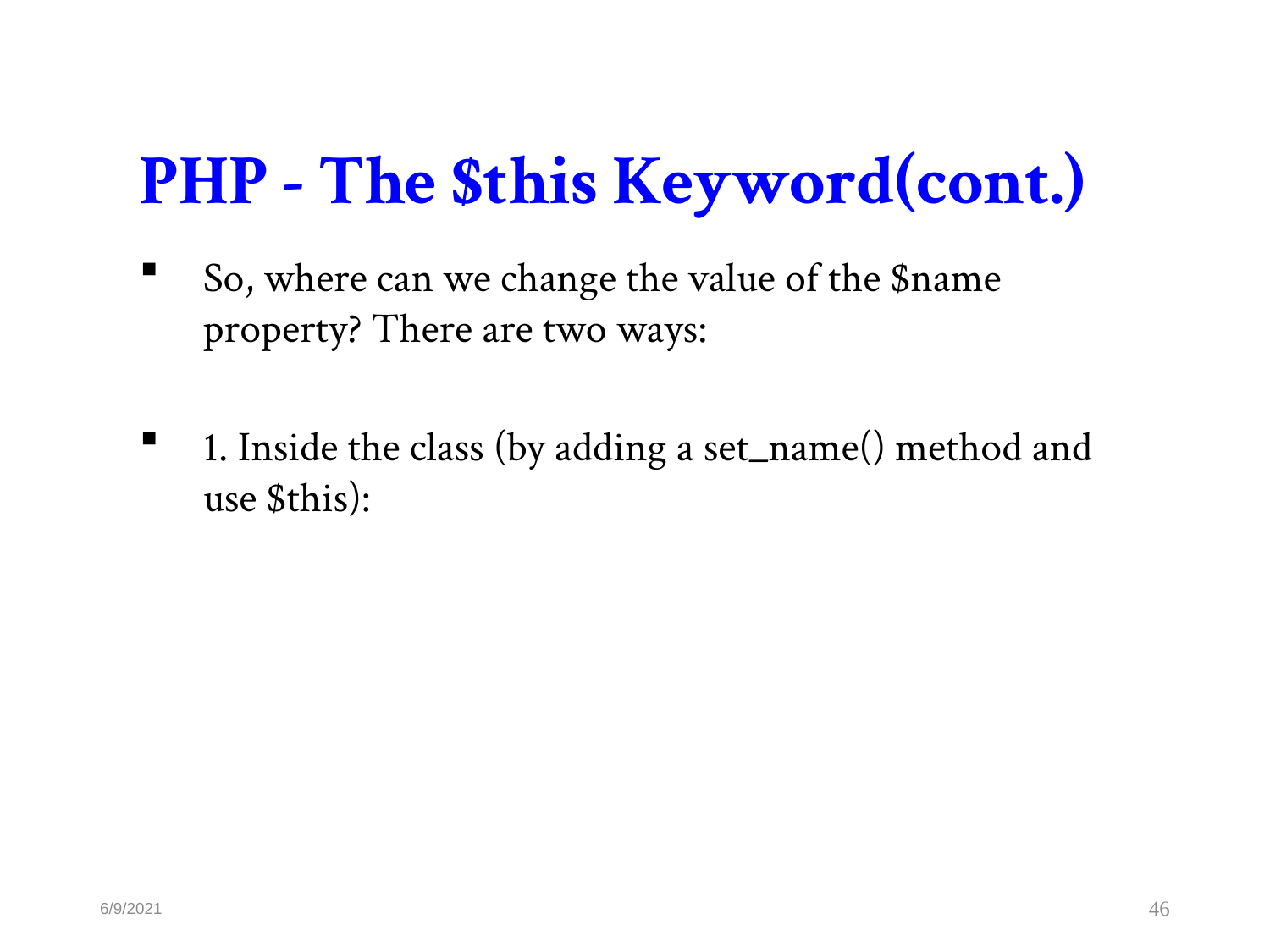

PHP - The $this Keyword(cont.)
So, where can we change the value of the $name property? There are two ways:

1. Inside the class (by adding a set_name() method and use $this):
6/9/2021

46